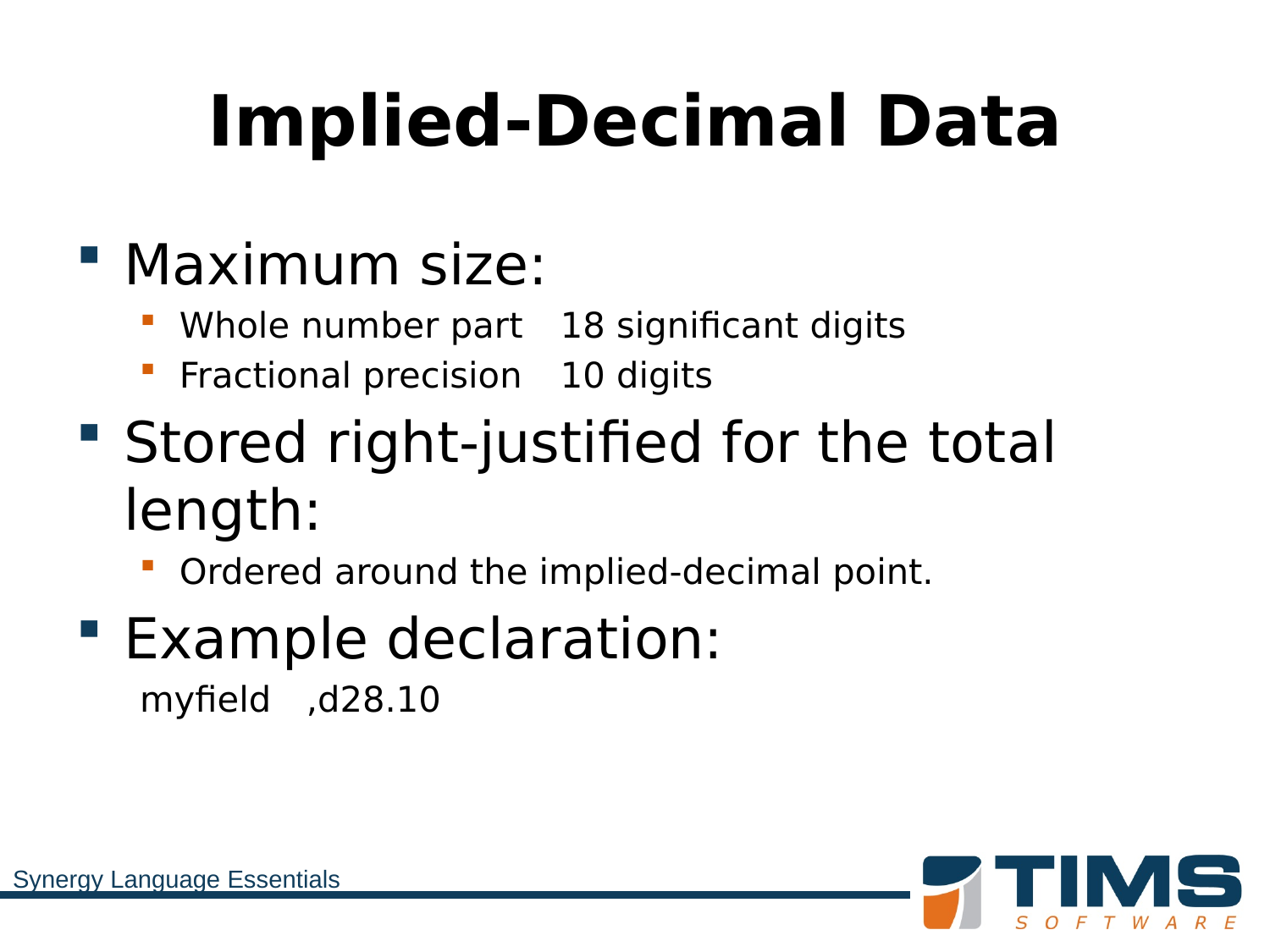

# Implied-Decimal Data
Maximum size:
Whole number part	18 significant digits
Fractional precision	10 digits
Stored right-justified for the total length:
Ordered around the implied-decimal point.
Example declaration:
myfield	,d28.10

Synergy Language Essentials